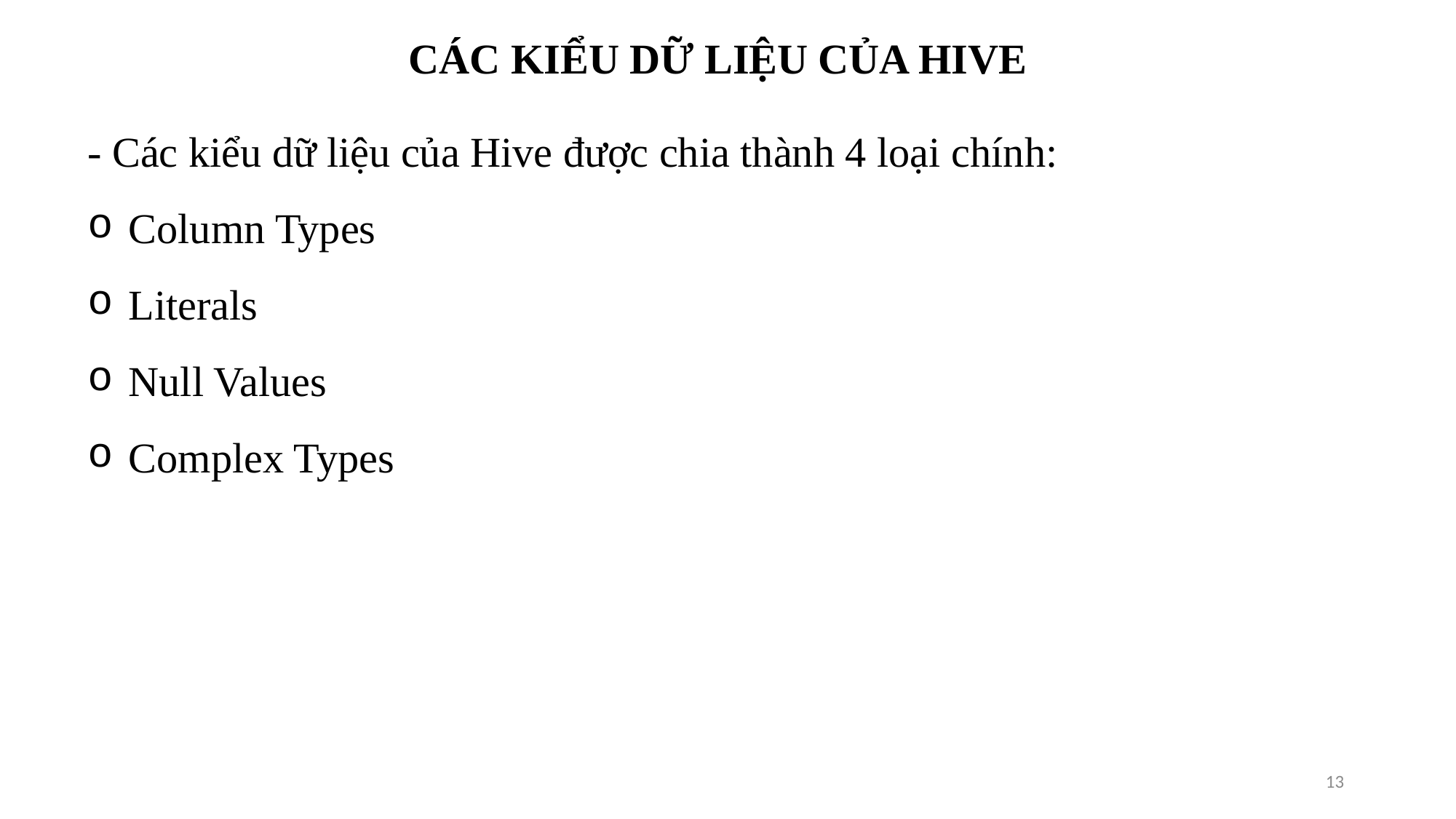

CÁC KIỂU DỮ LIỆU CỦA HIVE
- Các kiểu dữ liệu của Hive được chia thành 4 loại chính:
Column Types
Literals
Null Values
Complex Types
13